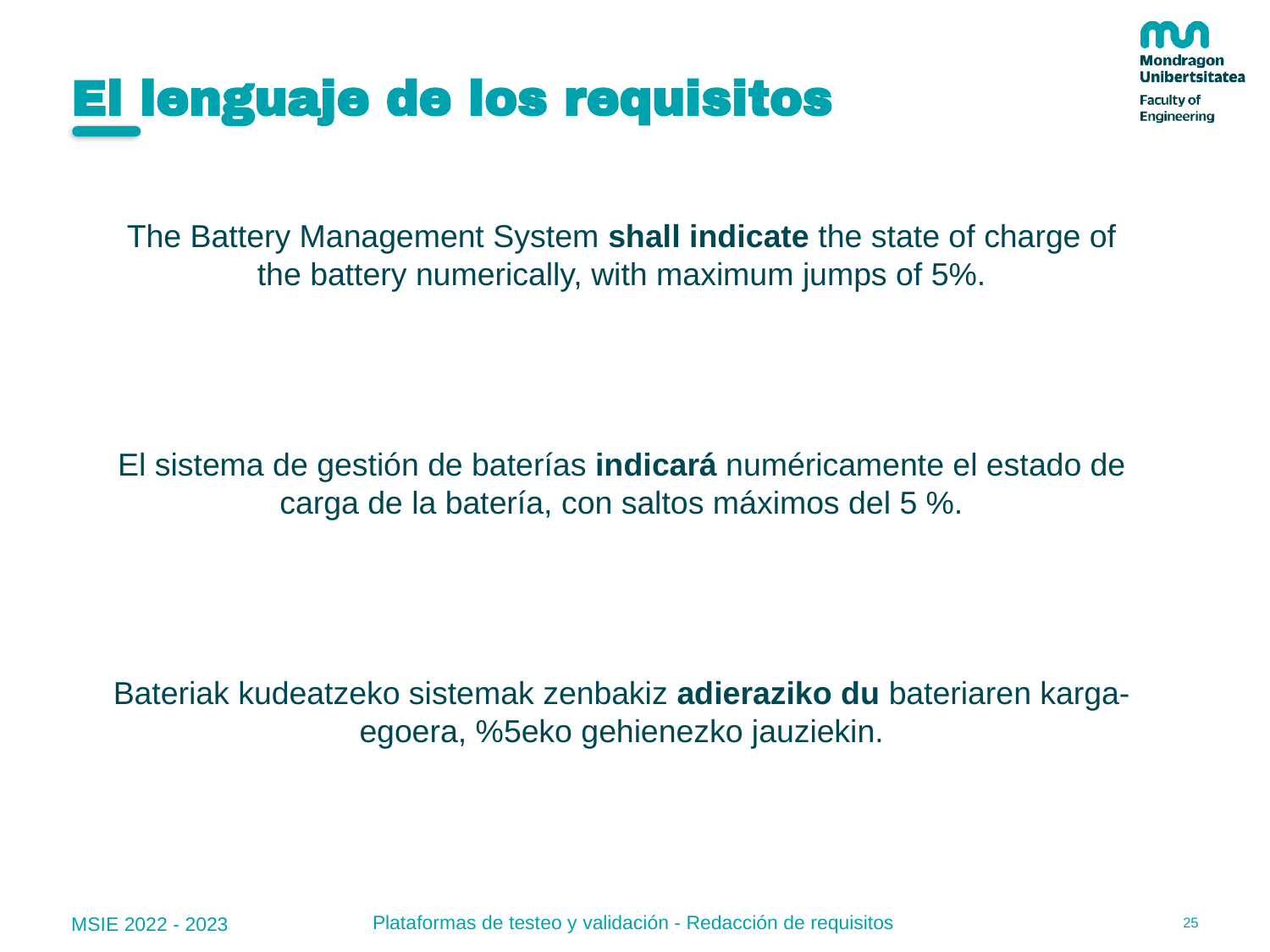

# El lenguaje de los requisitos
The Battery Management System shall indicate the state of charge of the battery numerically, with maximum jumps of 5%.

El sistema de gestión de baterías indicará numéricamente el estado de carga de la batería, con saltos máximos del 5 %.

Bateriak kudeatzeko sistemak zenbakiz adieraziko du bateriaren karga-egoera, %5eko gehienezko jauziekin.
25
Plataformas de testeo y validación - Redacción de requisitos
MSIE 2022 - 2023